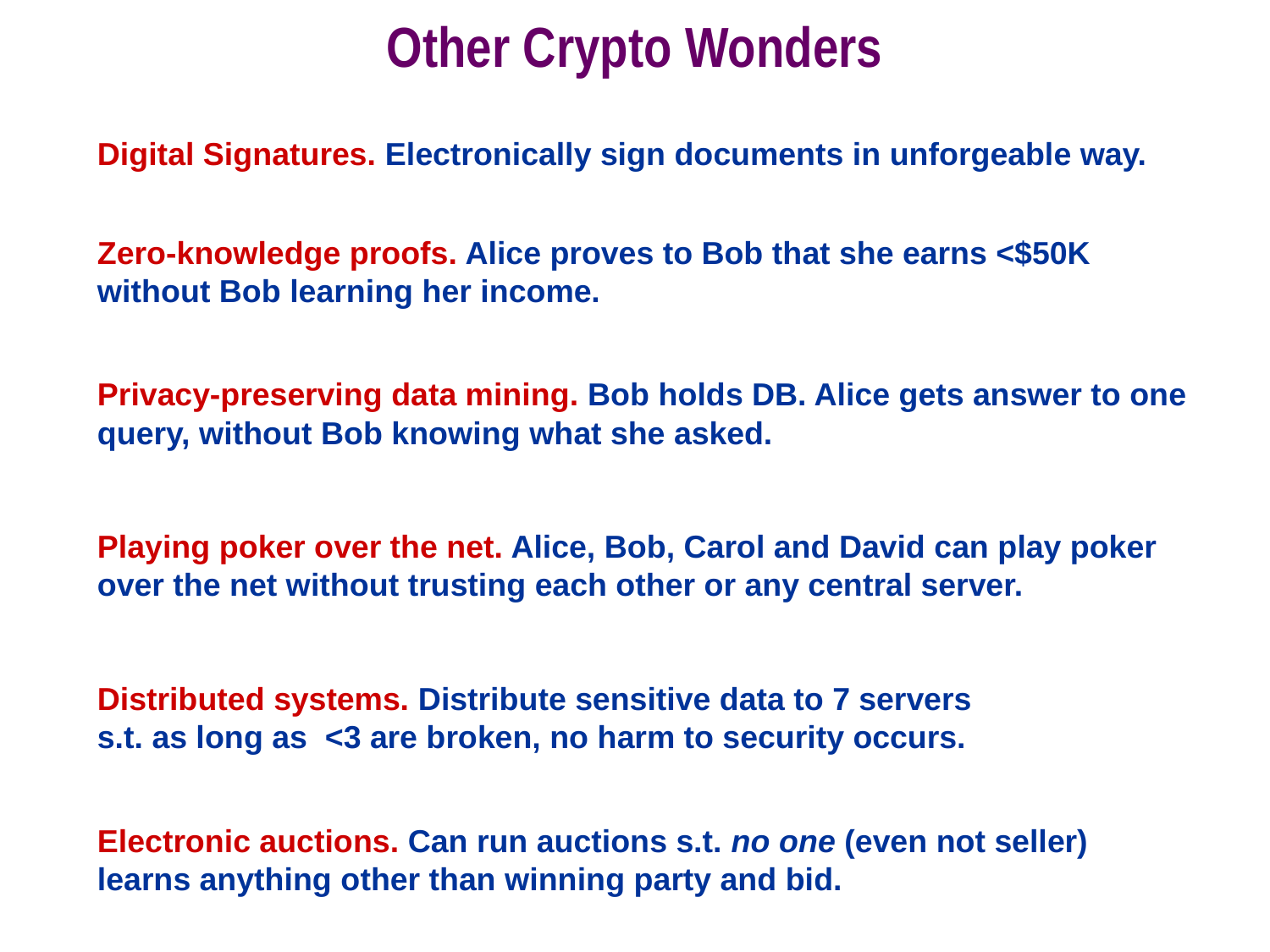

# Other Crypto Wonders
Digital Signatures. Electronically sign documents in unforgeable way.
Zero-knowledge proofs. Alice proves to Bob that she earns <$50K without Bob learning her income.
Privacy-preserving data mining. Bob holds DB. Alice gets answer to one query, without Bob knowing what she asked.
Playing poker over the net. Alice, Bob, Carol and David can play poker over the net without trusting each other or any central server.
Distributed systems. Distribute sensitive data to 7 servers
s.t. as long as  <3 are broken, no harm to security occurs.
Electronic auctions. Can run auctions s.t. no one (even not seller)
learns anything other than winning party and bid.
20